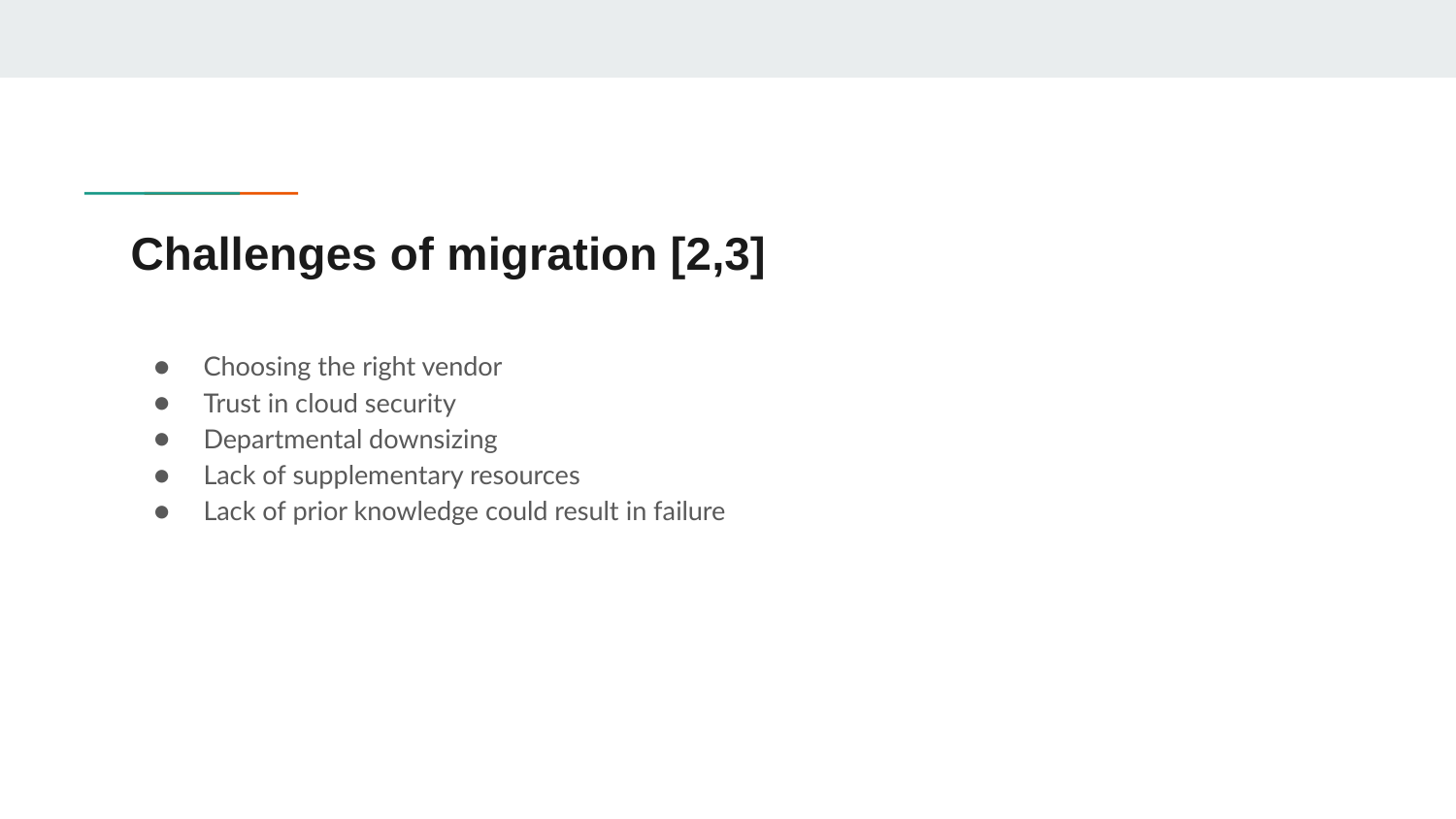

# Challenges of migration [2,3]
Choosing the right vendor
Trust in cloud security
Departmental downsizing
Lack of supplementary resources
Lack of prior knowledge could result in failure